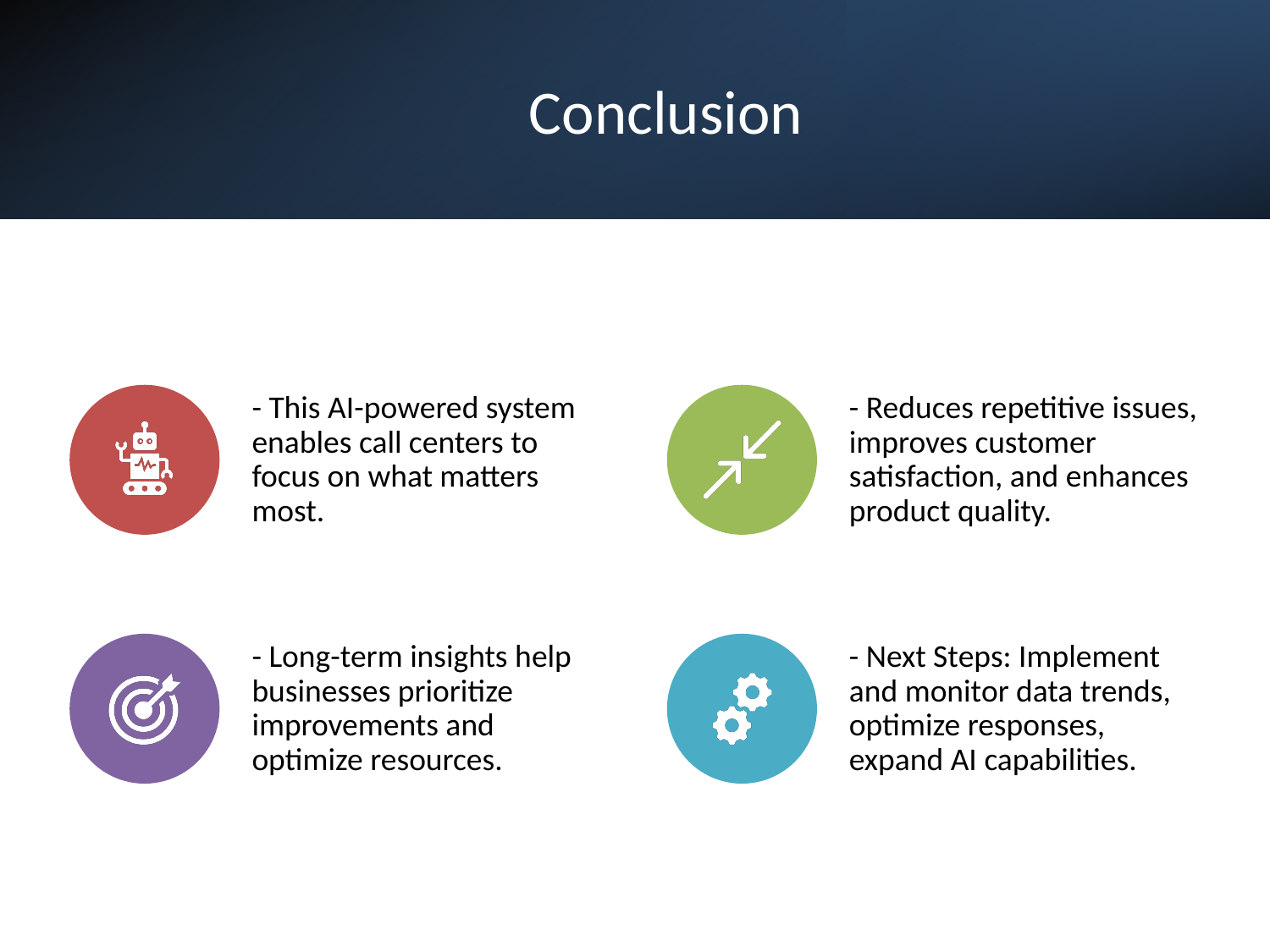

# Conclusion
- This AI-powered system enables call centers to focus on what matters most.
- Reduces repetitive issues, improves customer satisfaction, and enhances product quality.
- Long-term insights help businesses prioritize improvements and optimize resources.
- Next Steps: Implement and monitor data trends, optimize responses, expand AI capabilities.